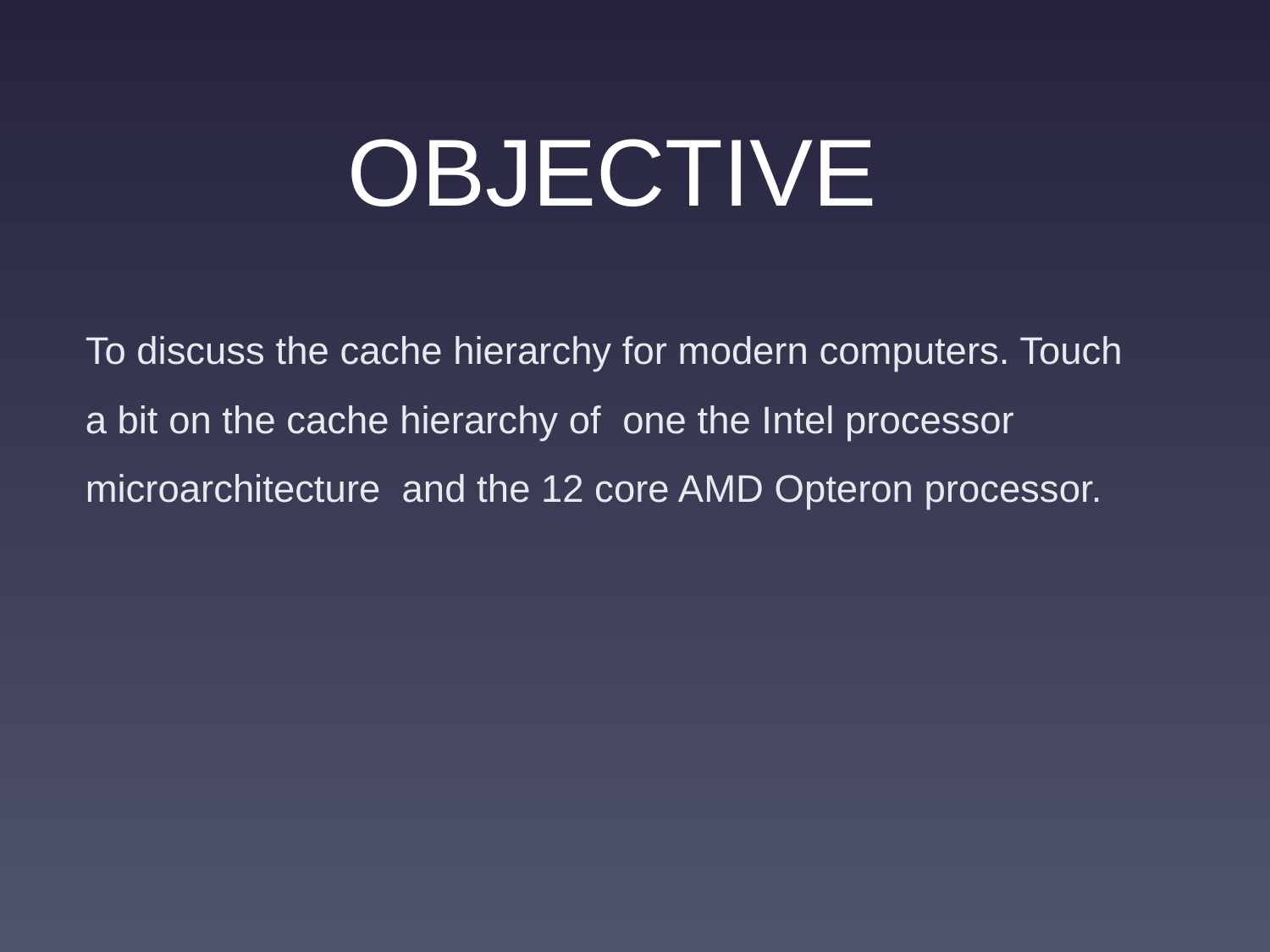

# OBJECTIVE
To discuss the cache hierarchy for modern computers. Touch a bit on the cache hierarchy of  one the Intel processor microarchitecture  and the 12 core AMD Opteron processor.